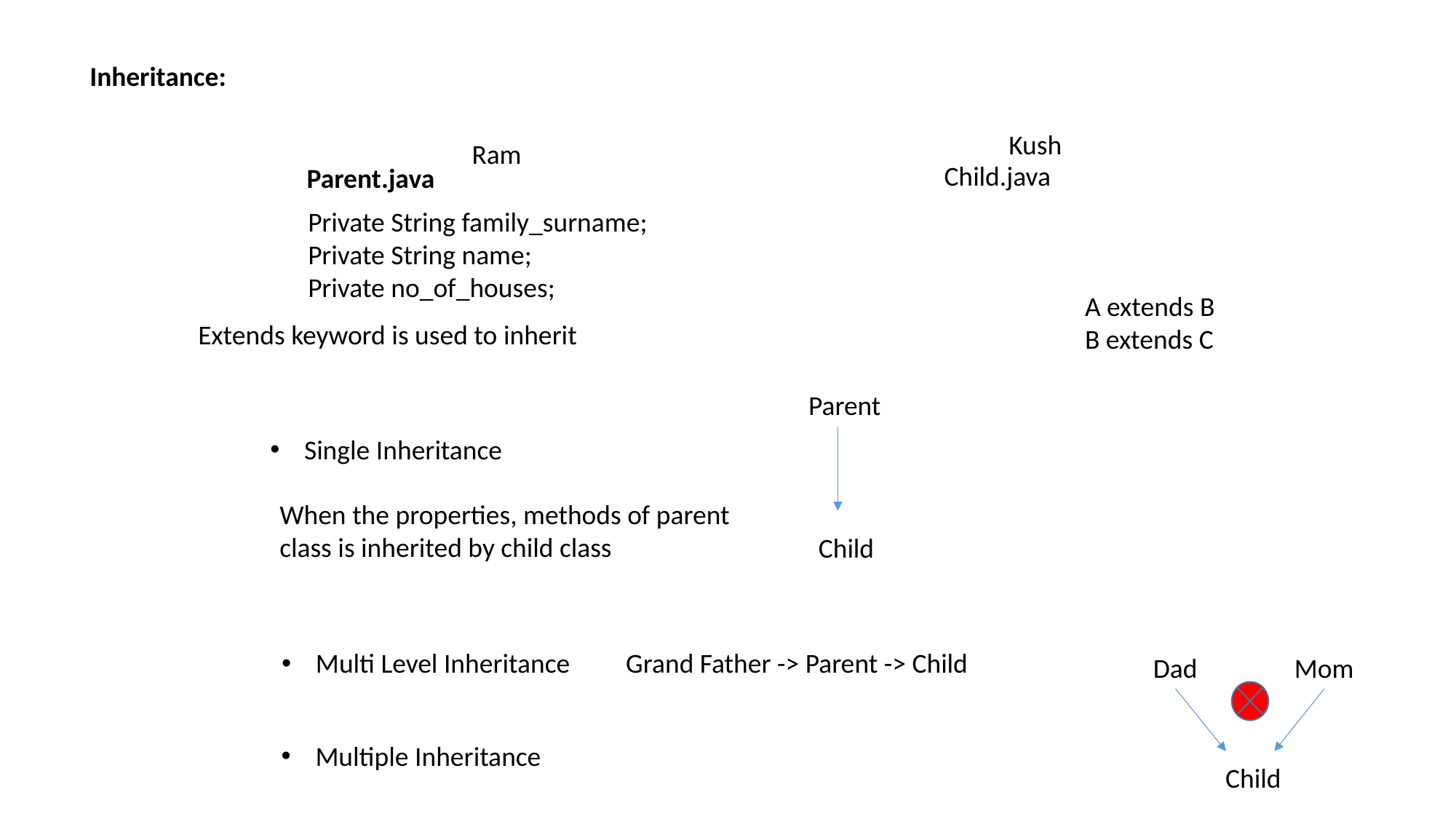

Inheritance:
Kush
Ram
Child.java
Parent.java
Private String family_surname;
Private String name;
Private no_of_houses;
A extends B
B extends C
Extends keyword is used to inherit
Parent
Single Inheritance
When the properties, methods of parent class is inherited by child class
Child
Multi Level Inheritance
Grand Father -> Parent -> Child
Dad
Mom

Multiple Inheritance
Child